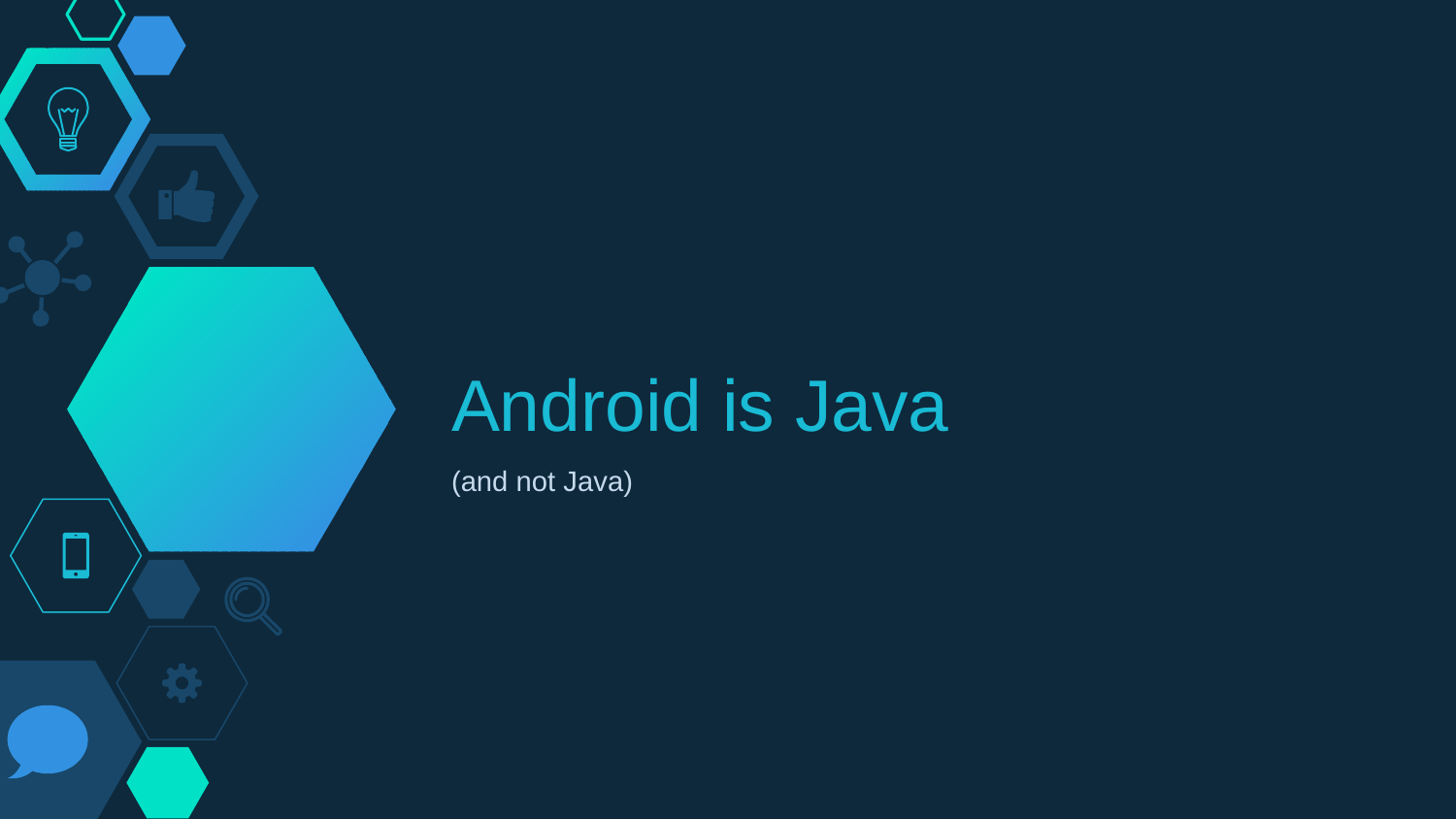

# Android is Java
(and not Java)